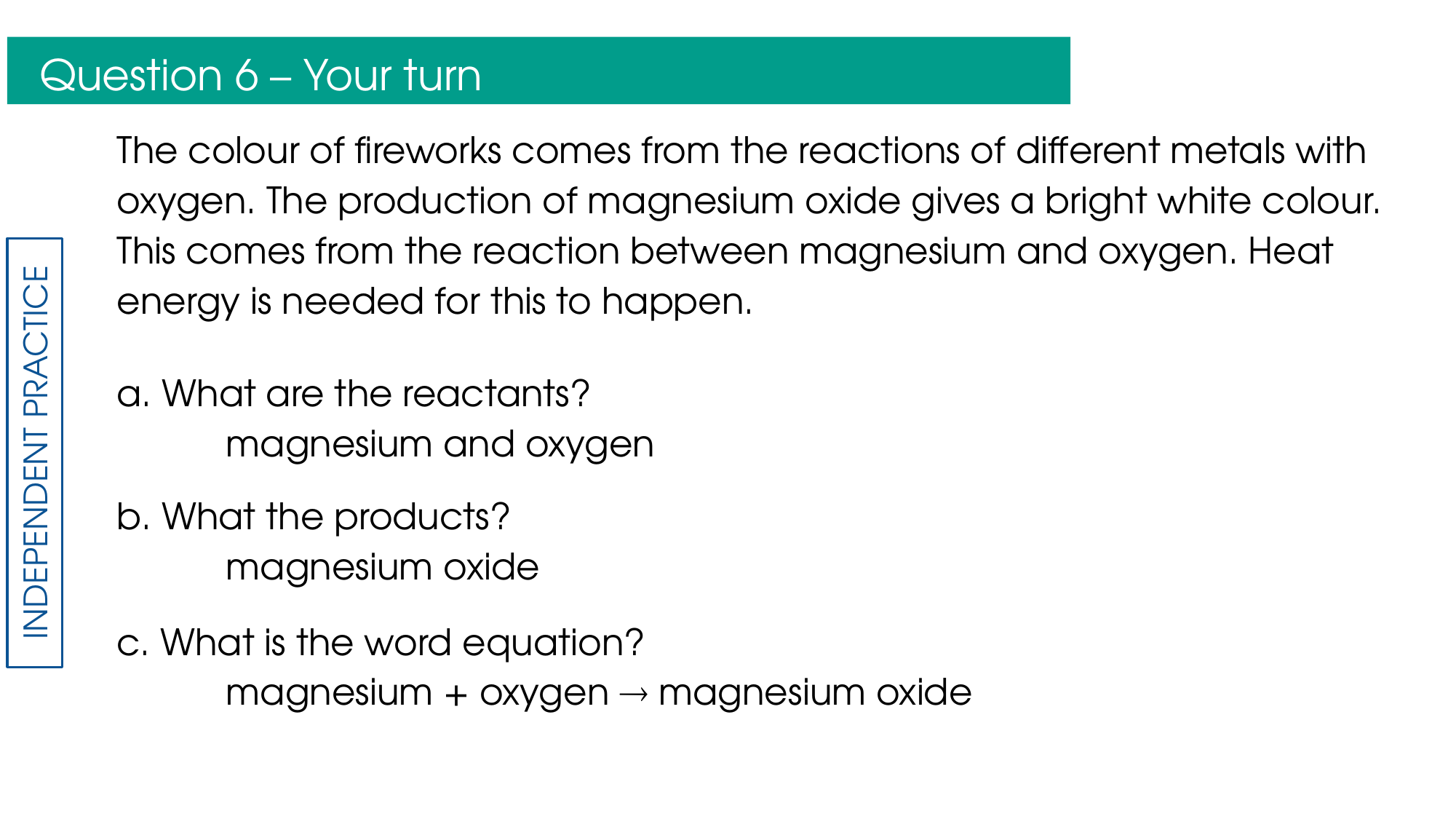

Question 6 – Your turn
The colour of fireworks comes from the reactions of different metals with oxygen. The production of magnesium oxide gives a bright white colour. This comes from the reaction between magnesium and oxygen. Heat energy is needed for this to happen.

a. What are the reactants?
	magnesium and oxygen

b. What the products?
	magnesium oxide

c. What is the word equation?
	magnesium + oxygen → magnesium oxide